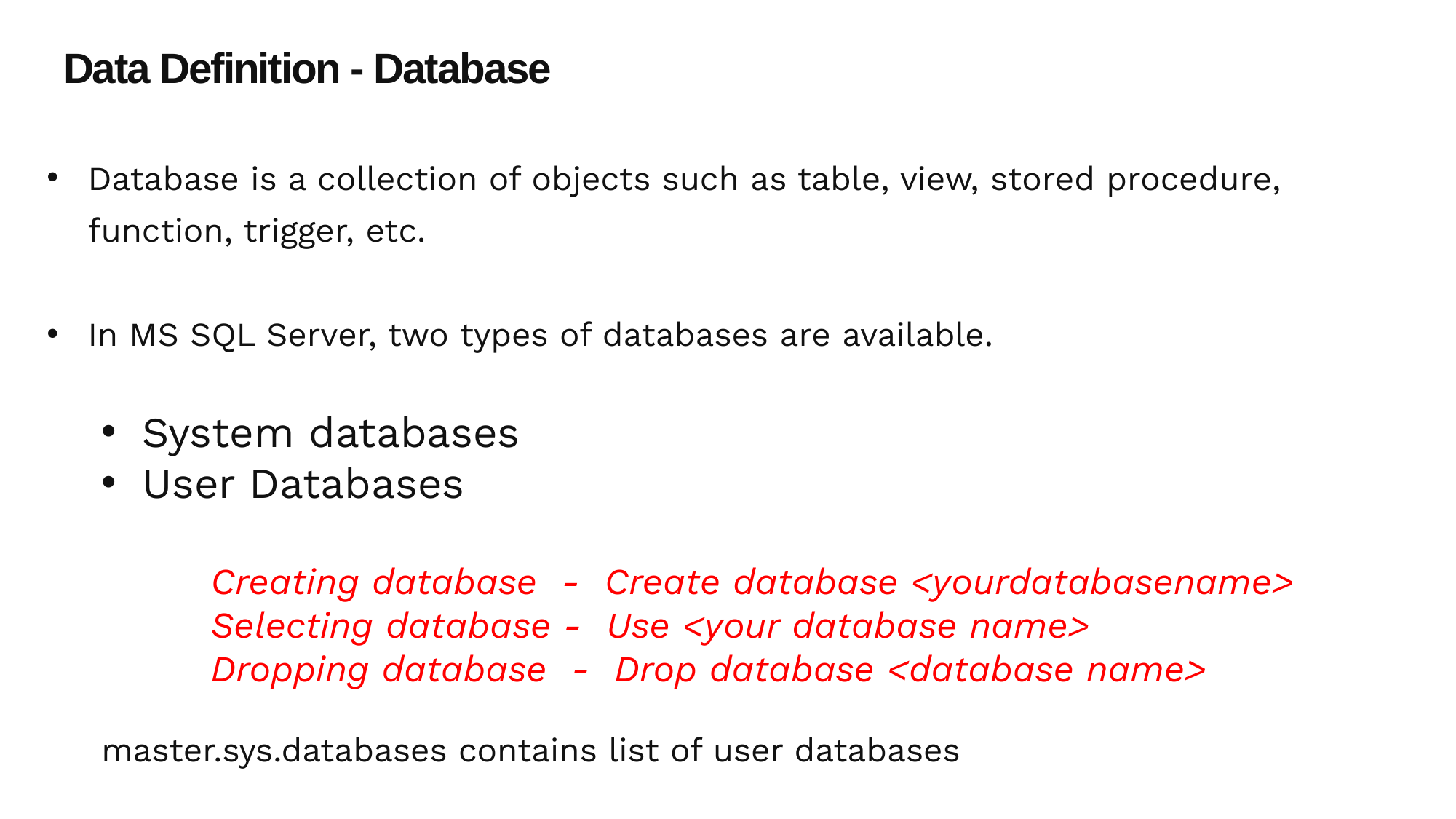

Data Definition - Database
Database is a collection of objects such as table, view, stored procedure, function, trigger, etc.

In MS SQL Server, two types of databases are available.

System databases
User Databases

	Creating database  -  Create database <yourdatabasename>
	Selecting database -  Use <your database name>
	Dropping database  -  Drop database <database name>

master.sys.databases contains list of user databases